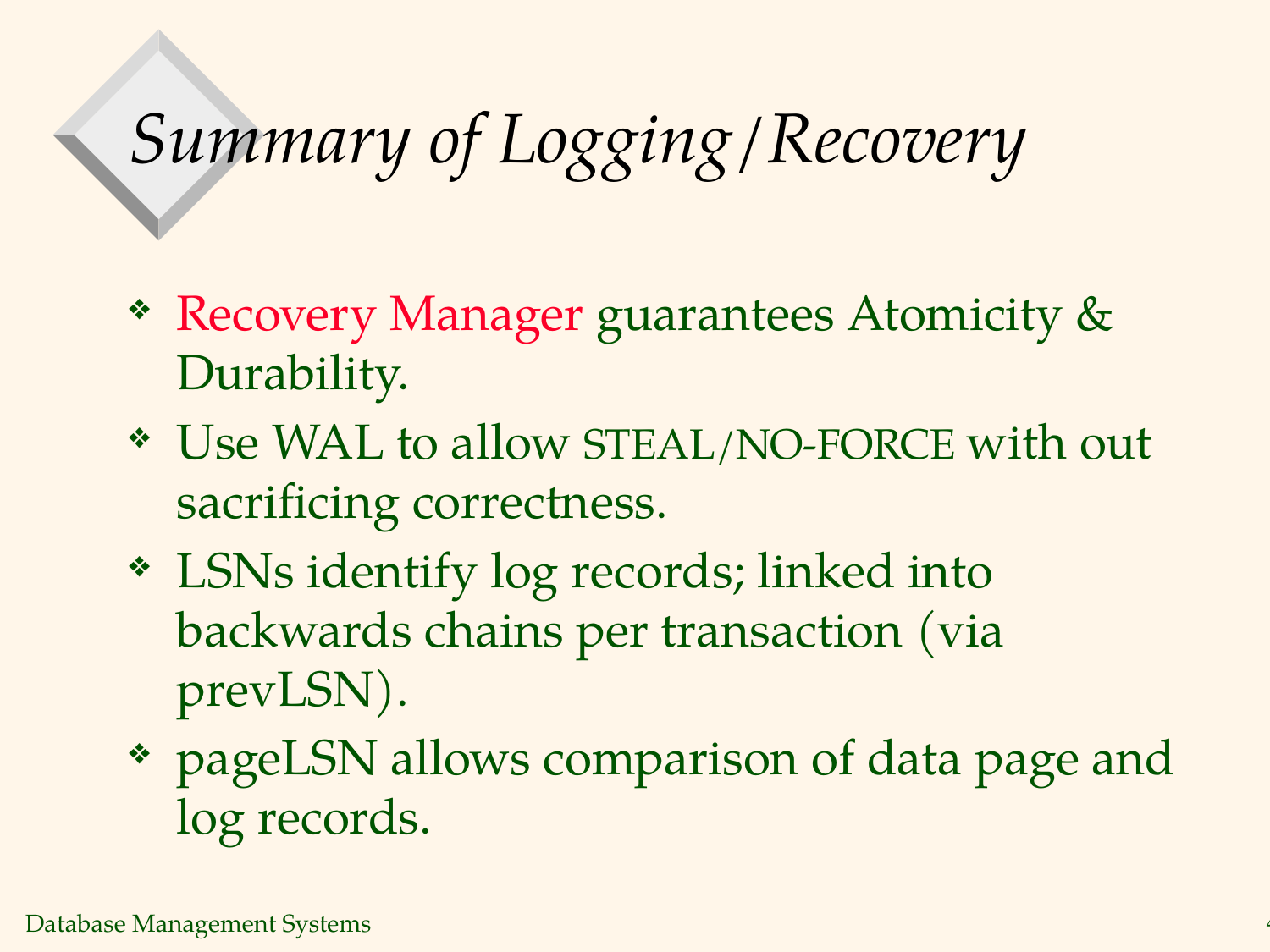

# Summary of Logging/Recovery
Recovery Manager guarantees Atomicity & Durability.
Use WAL to allow STEAL/NO-FORCE with out sacrificing correctness.
LSNs identify log records; linked into backwards chains per transaction (via prevLSN).
pageLSN allows comparison of data page and log records.